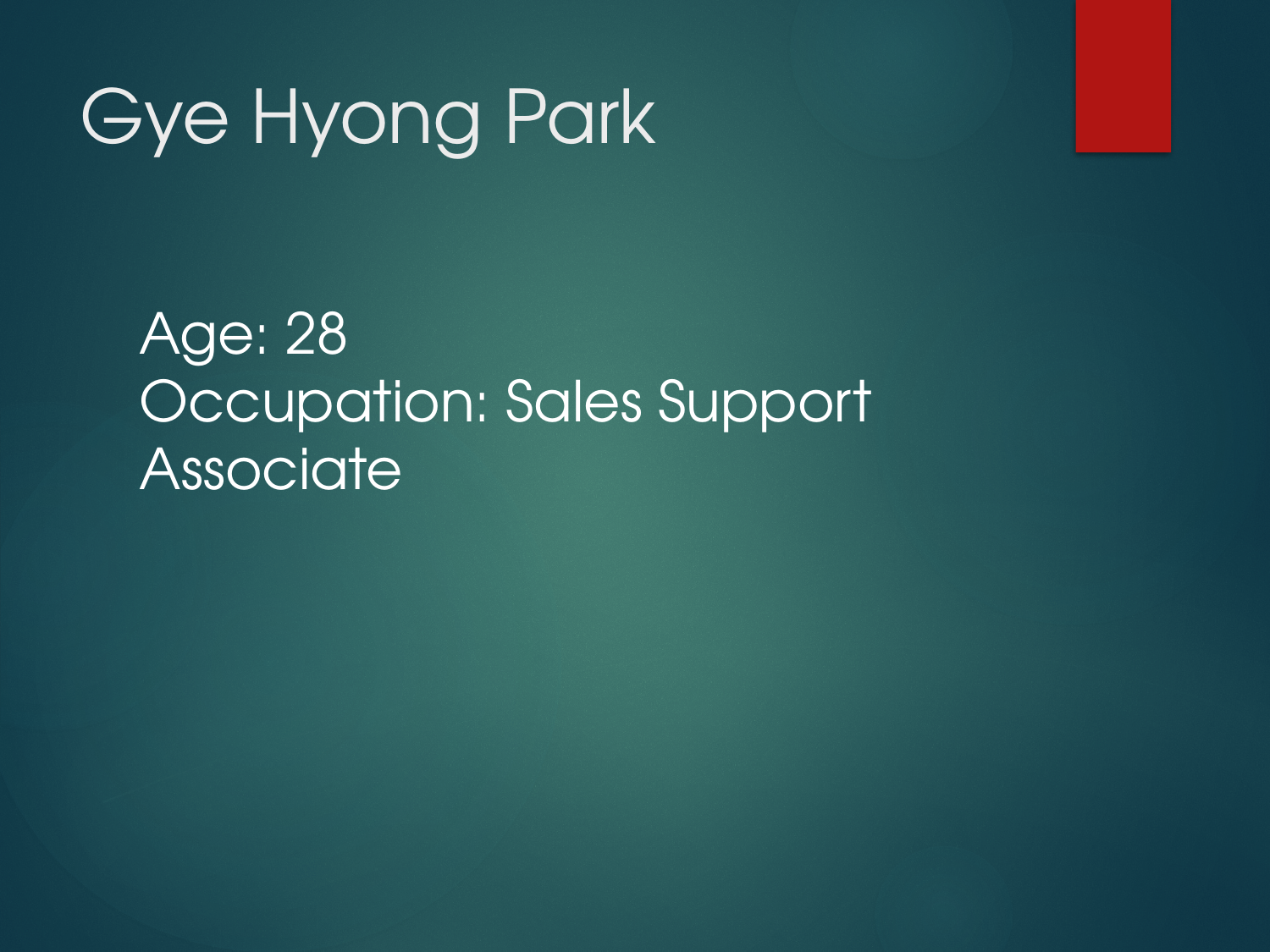

# Gye Hyong Park

Age: 28
Occupation: Sales Support Associate